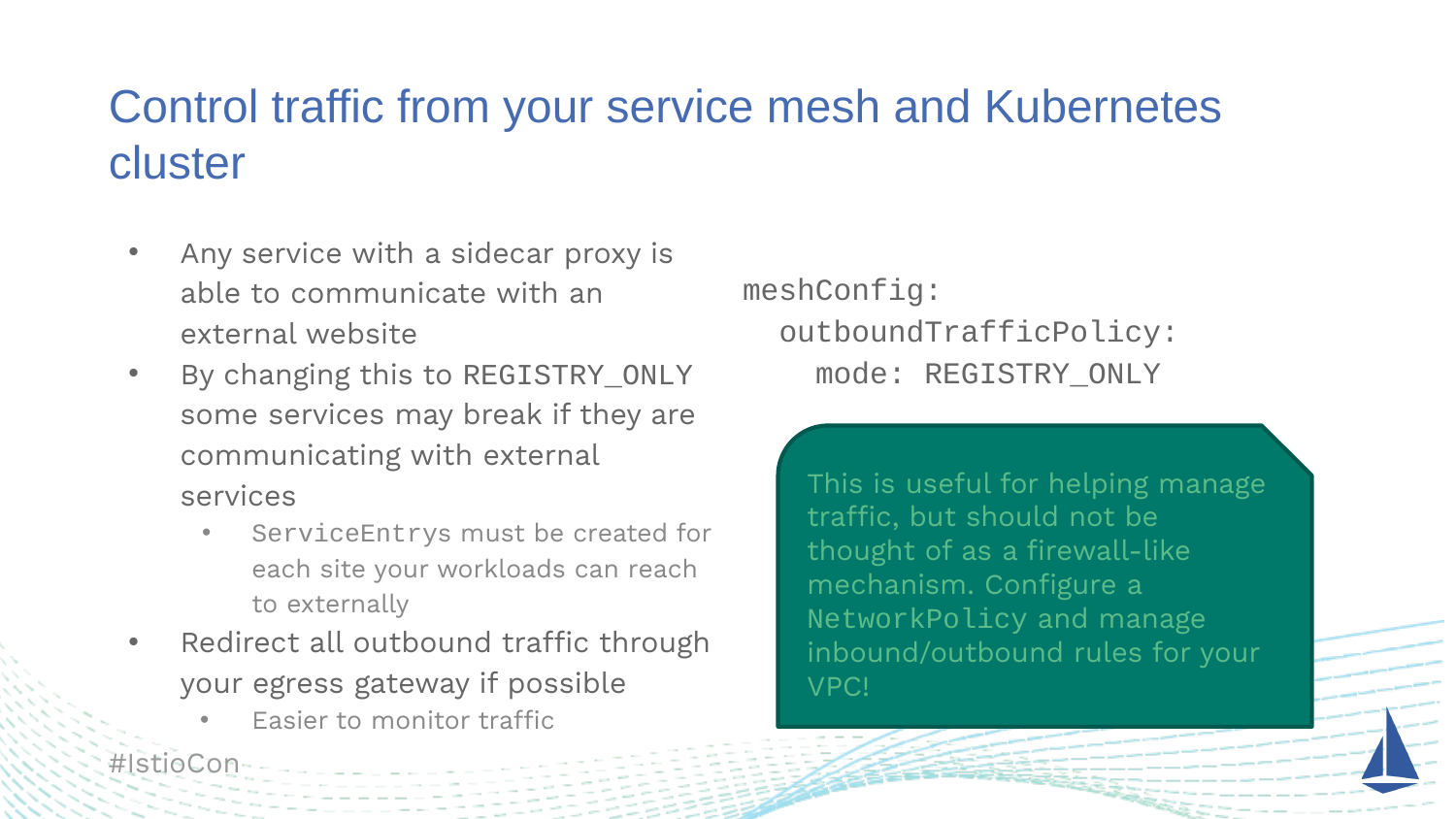

# Control traffic from your service mesh and Kubernetes cluster
Any service with a sidecar proxy is able to communicate with an external website
By changing this to REGISTRY_ONLY some services may break if they are communicating with external services
ServiceEntrys must be created for each site your workloads can reach to externally
Redirect all outbound traffic through your egress gateway if possible
Easier to monitor traffic

meshConfig:
  outboundTrafficPolicy:
    mode: REGISTRY_ONLY

This is useful for helping manage traffic, but should not be thought of as a firewall-like mechanism. Configure a NetworkPolicy and manage inbound/outbound rules for your VPC!